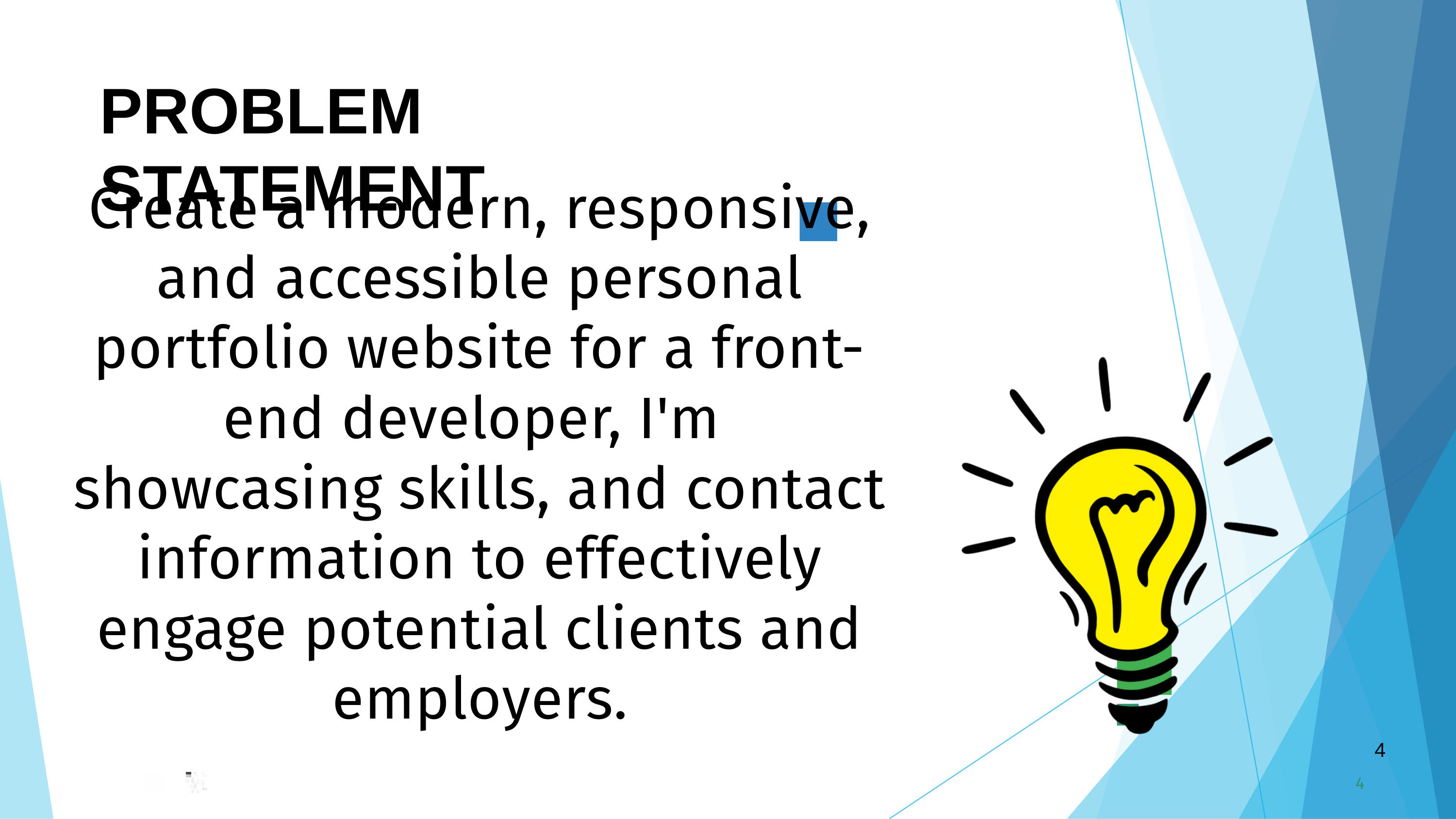

PROBLEM	STATEMENT
Create a modern, responsive, and accessible personal portfolio website for a front-end developer, I'm  showcasing skills, and contact information to effectively engage potential clients and employers.

4

4